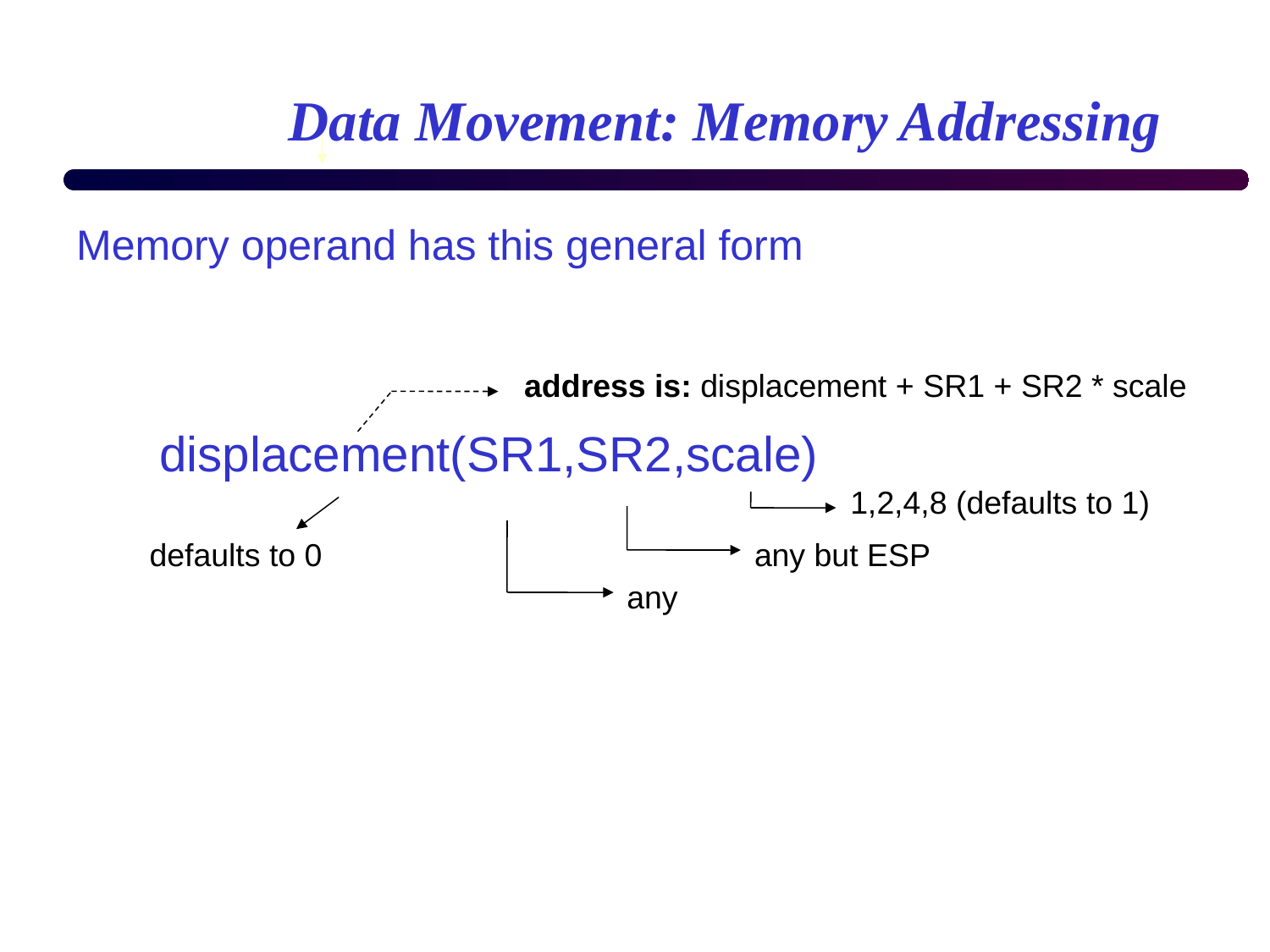

# Data Movement: Memory Addressing

Memory operand has this general form

       displacement(SR1,SR2,scale)

address is: displacement + SR1 + SR2 * scale

1,2,4,8 (defaults to 1)

 defaults to 0
any but ESP

any